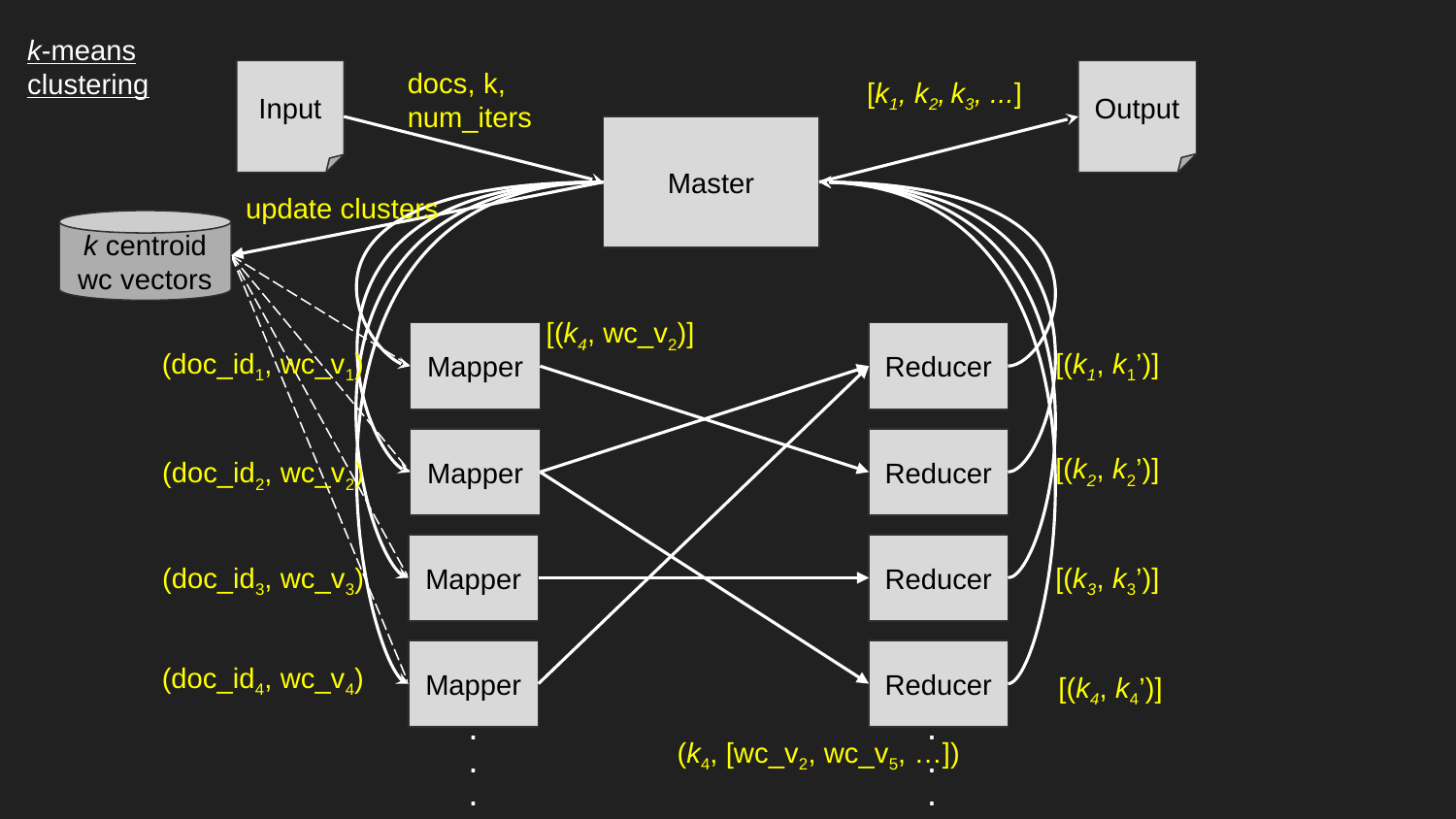

k-means clustering
docs, k, num_iters
Input
[k1, k2, k3, ...]
Output
Master
update clusters
k centroid wc vectors
[(k4, wc_v2)]
Mapper
Mapper
Mapper
Mapper
.
.
.
Reducer
Reducer
Reducer
Reducer
.
.
.
(doc_id1, wc_v1)
(doc_id2, wc_v2)
(doc_id3, wc_v3)
(doc_id4, wc_v4)
[(k1, k1’)]
[(k2, k2’)]
[(k3, k3’)]
[(k4, k4’)]
(k4, [wc_v2, wc_v5, …])